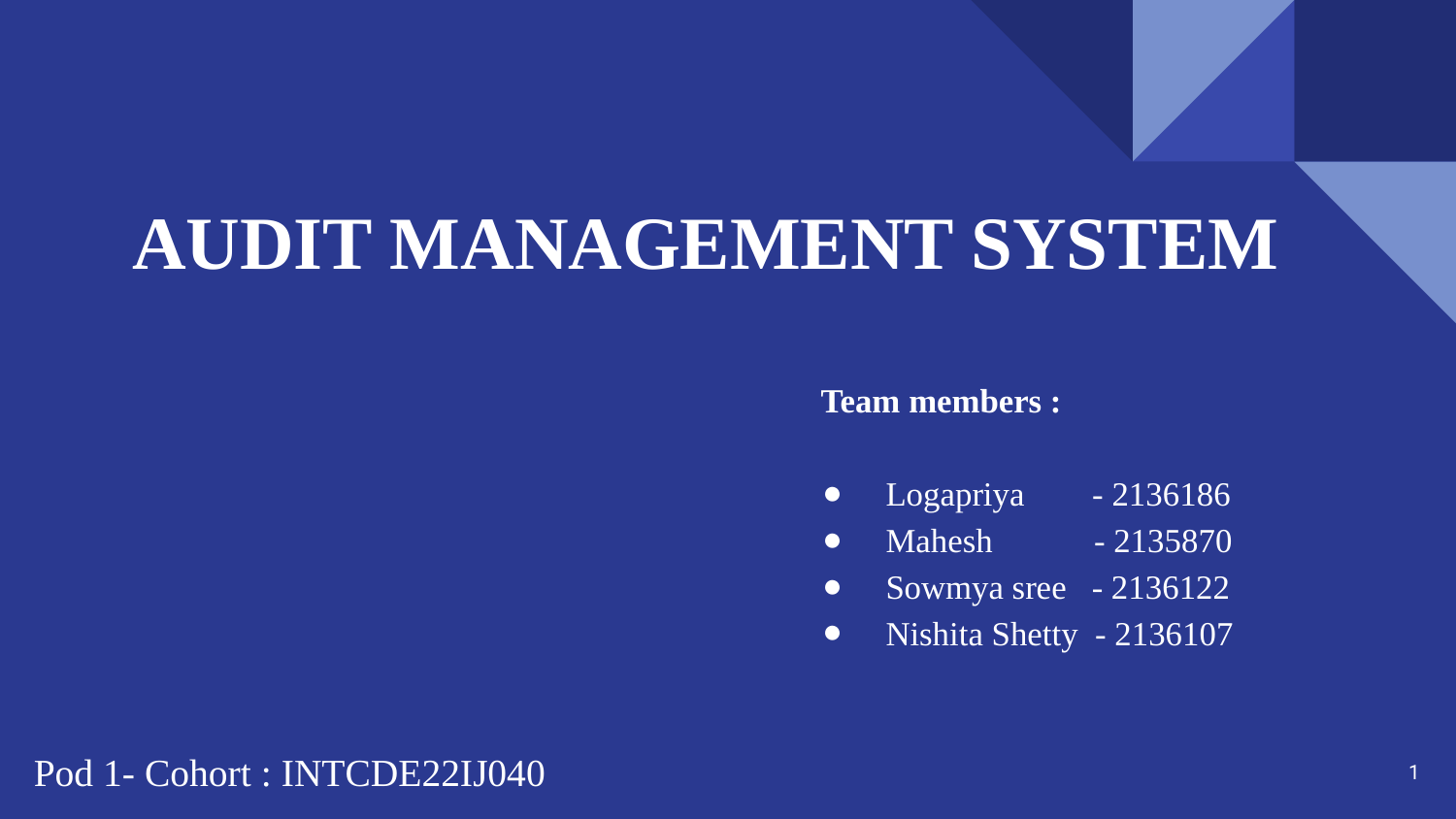

# AUDIT MANAGEMENT SYSTEM
Team members :

Logapriya        - 2136186
Mahesh            - 2135870
Sowmya sree   - 2136122
Nishita Shetty  - 2136107

Pod 1- Cohort : INTCDE22IJ040
1